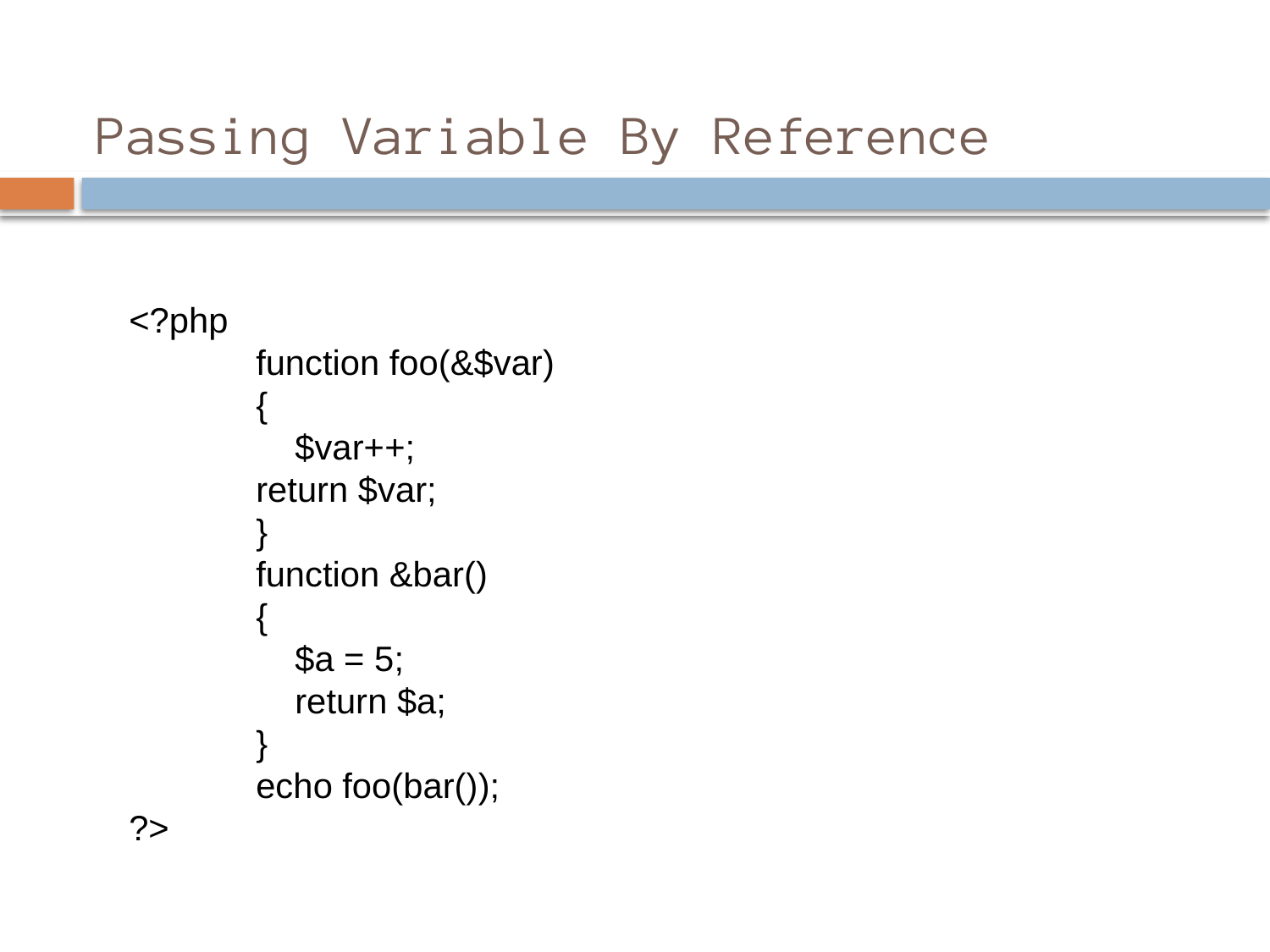

# Passing Variable By Reference
<?php
	function foo(&$var)
	{
	    $var++;
	return $var;
	}
	function &bar()
	{
	    $a = 5;
	    return $a;
	}
	echo foo(bar());
?>